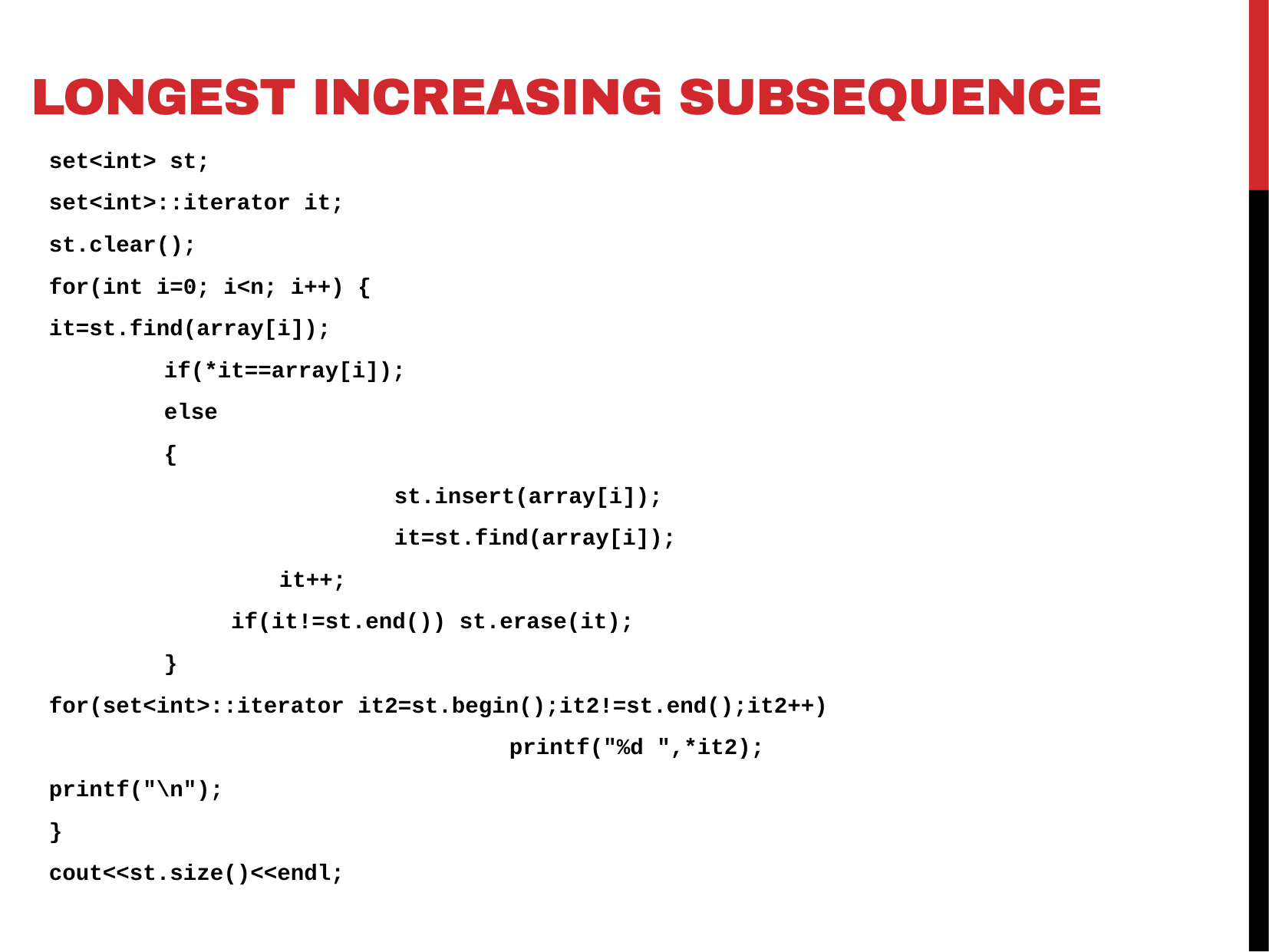

# Longest Increasing Subsequence
set<int> st;
set<int>::iterator it;
st.clear();
for(int i=0; i<n; i++) {
it=st.find(array[i]);
   	if(*it==array[i]);
   	else
   	{
   			st.insert(array[i]);
  		  	it=st.find(array[i]);
  	   	it++;
  	     if(it!=st.end()) st.erase(it);
  	}
for(set<int>::iterator it2=st.begin();it2!=st.end();it2++)
				printf("%d ",*it2);
printf("\n");
}
cout<<st.size()<<endl;